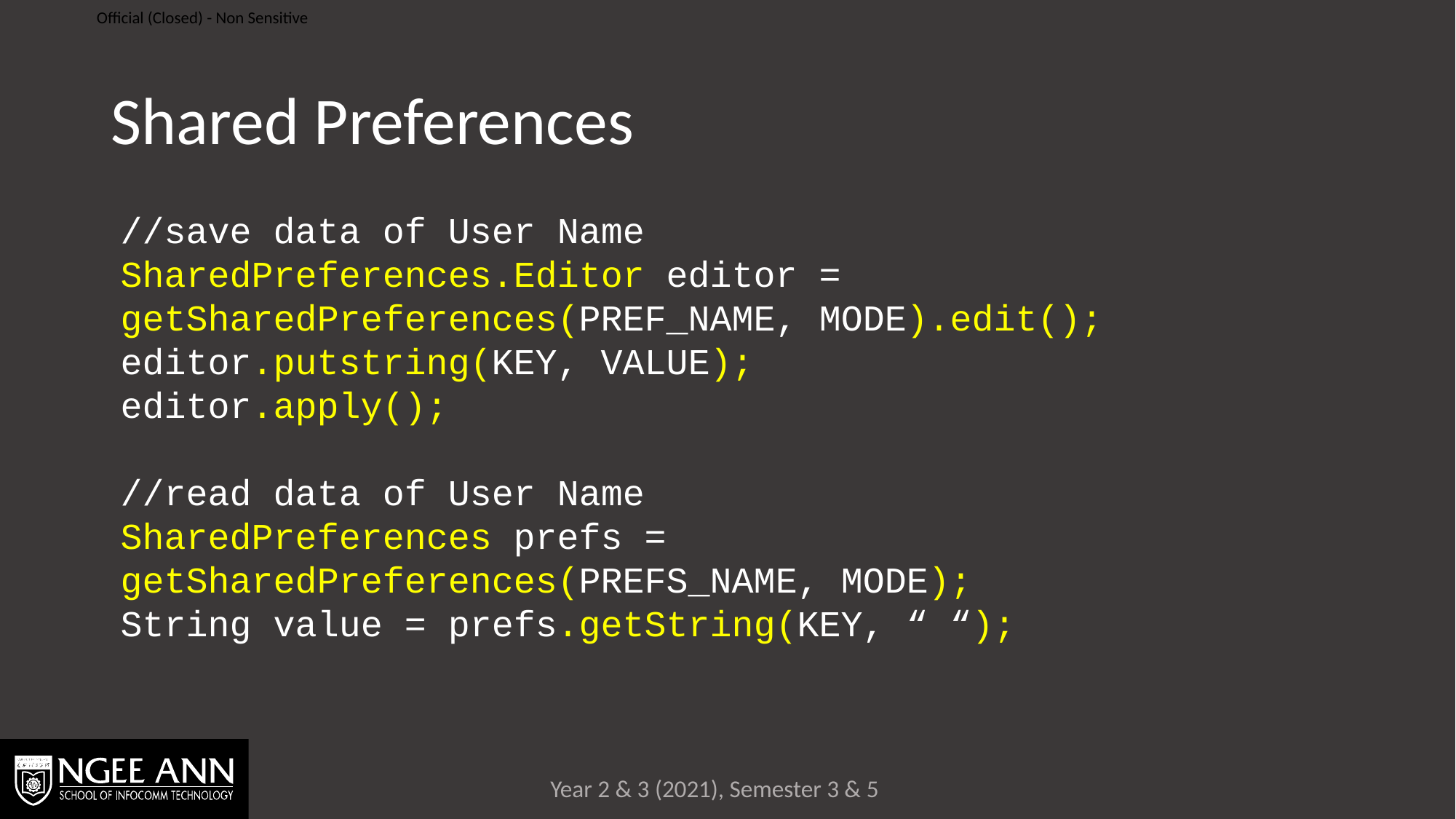

# Shared Preferences
//save data of User Name
SharedPreferences.Editor editor = 	getSharedPreferences(PREF_NAME, MODE).edit();
editor.putstring(KEY, VALUE);
editor.apply();

//read data of User Name
SharedPreferences prefs = 	getSharedPreferences(PREFS_NAME, MODE);
String value = prefs.getString(KEY, “ “);